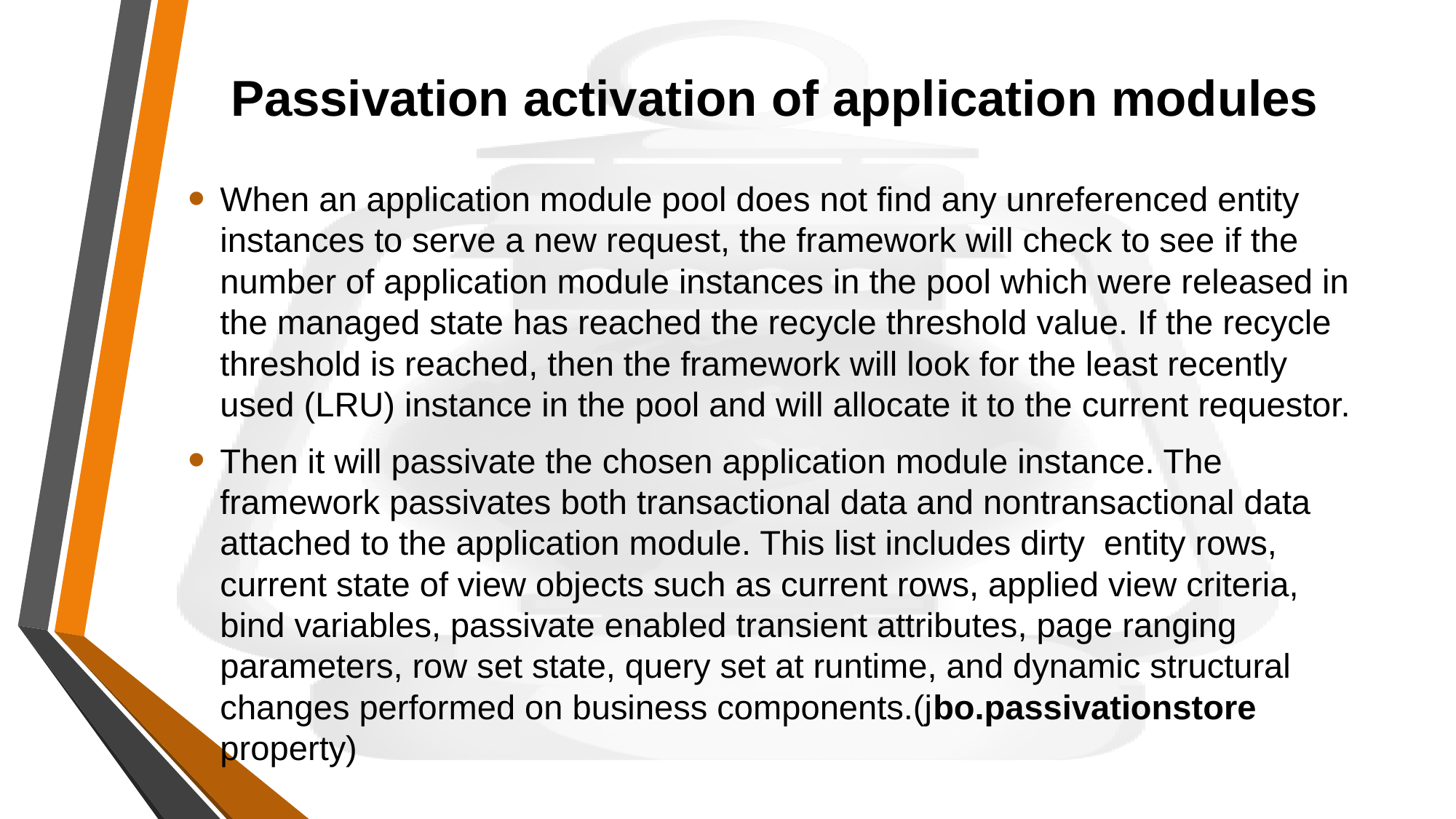

# Passivation activation of application modules
When an application module pool does not find any unreferenced entity instances to serve a new request, the framework will check to see if the number of application module instances in the pool which were released in the managed state has reached the recycle threshold value. If the recycle threshold is reached, then the framework will look for the least recently used (LRU) instance in the pool and will allocate it to the current requestor.
Then it will passivate the chosen application module instance. The framework passivates both transactional data and nontransactional data attached to the application module. This list includes dirty  entity rows, current state of view objects such as current rows, applied view criteria, bind variables, passivate enabled transient attributes, page ranging parameters, row set state, query set at runtime, and dynamic structural changes performed on business components.(jbo.passivationstore  property)